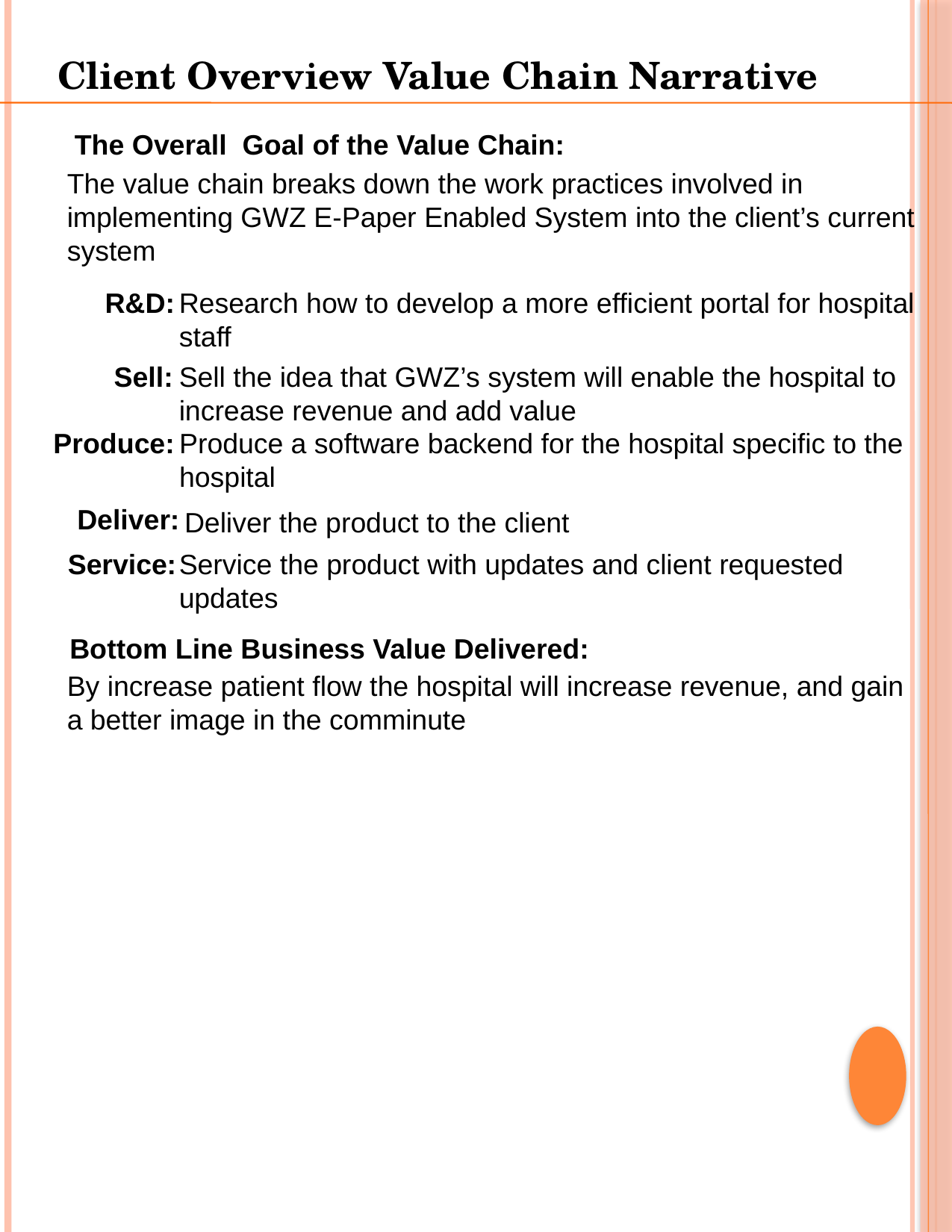

Client Overview Value Chain Narrative
The Overall  Goal of the Value Chain:
The value chain breaks down the work practices involved in implementing GWZ E-Paper Enabled System into the client’s current system
R&D:
Research how to develop a more efficient portal for hospital staff

Sell:
Sell the idea that GWZ’s system will enable the hospital to increase revenue and add value

Produce:
Produce a software backend for the hospital specific to the hospital

Deliver:
Deliver the product to the client

Service:
Service the product with updates and client requested updates

Bottom Line Business Value Delivered:
By increase patient flow the hospital will increase revenue, and gain a better image in the comminute